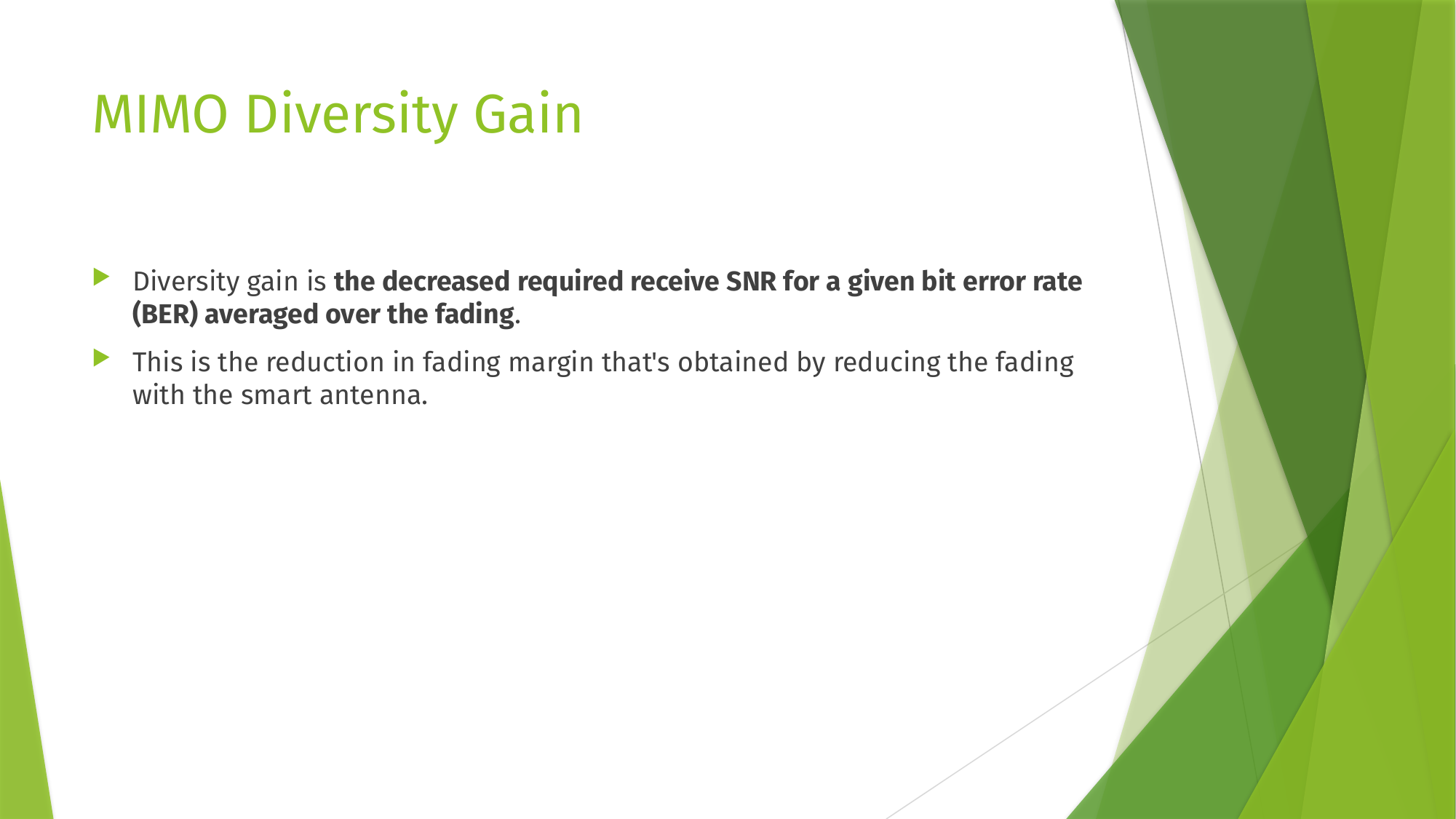

# MIMO Diversity Gain
Diversity gain is the decreased required receive SNR for a given bit error rate (BER) averaged over the fading.
This is the reduction in fading margin that's obtained by reducing the fading with the smart antenna.